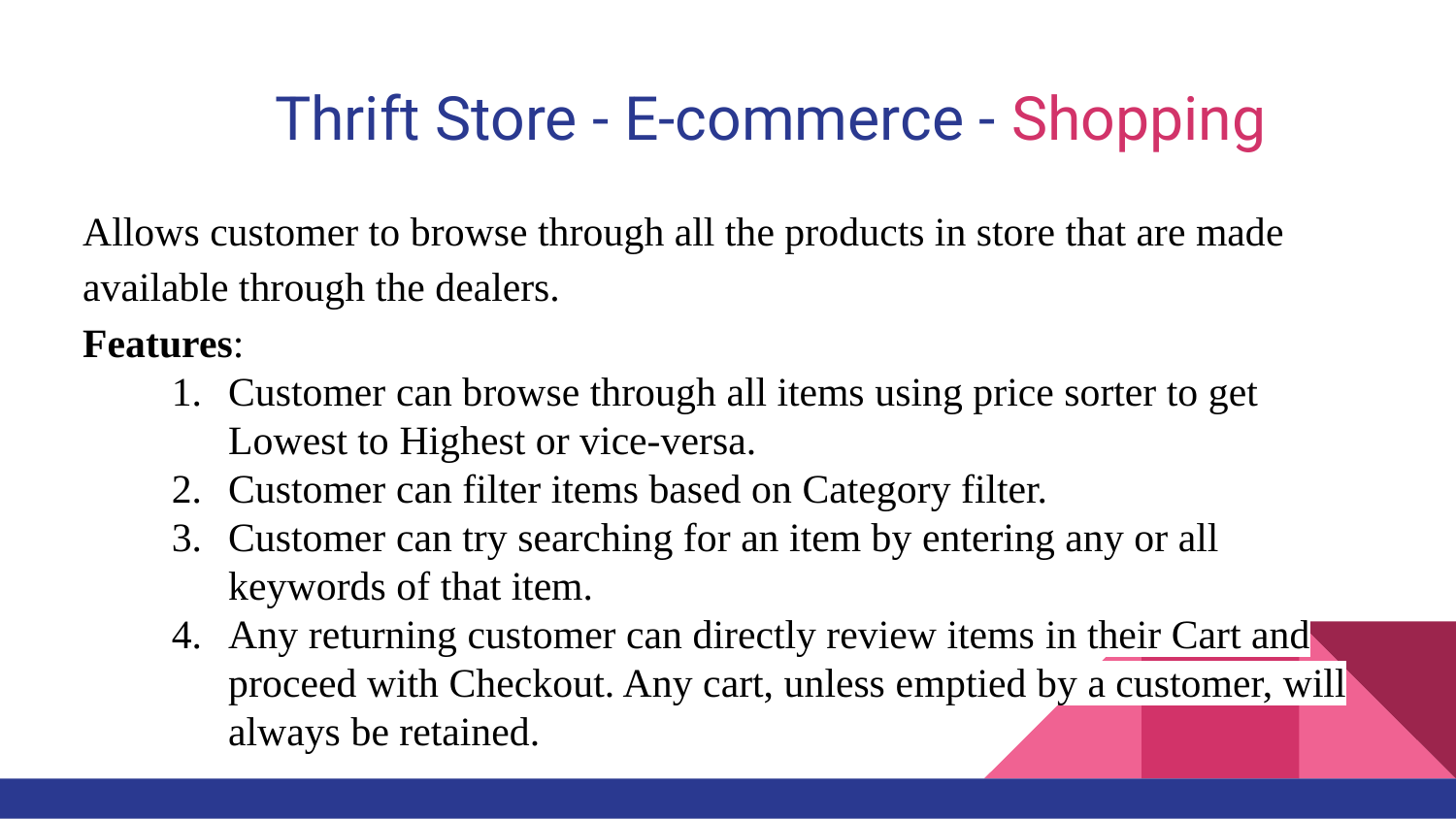

# Thrift Store - E-commerce - Shopping

Allows customer to browse through all the products in store that are made available through the dealers.
Features:
Customer can browse through all items using price sorter to get Lowest to Highest or vice-versa.
Customer can filter items based on Category filter.
Customer can try searching for an item by entering any or all keywords of that item.
Any returning customer can directly review items in their Cart and proceed with Checkout. Any cart, unless emptied by a customer, will always be retained.